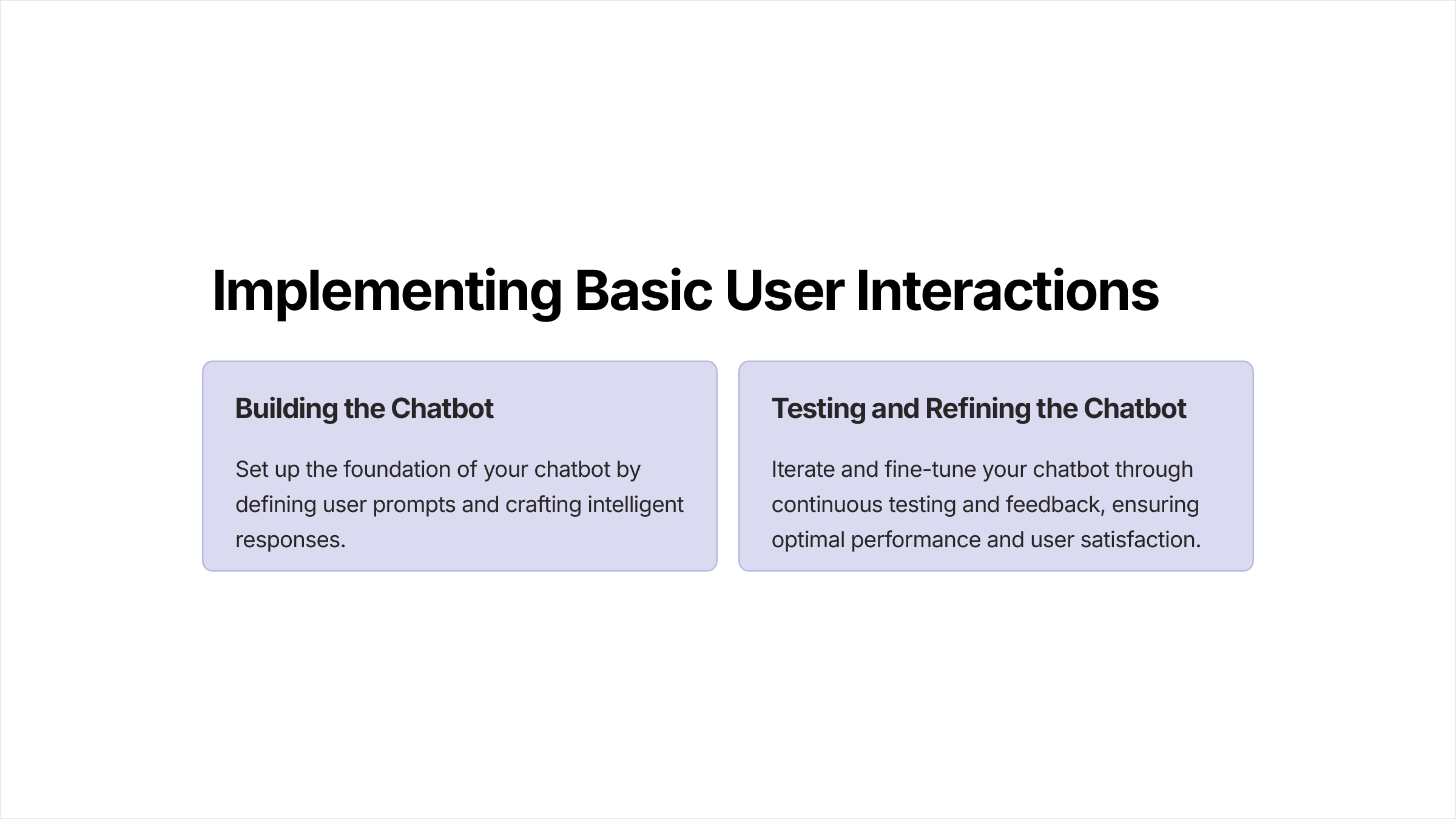

Implementing Basic User Interactions

Building the Chatbot
Testing and Refining the Chatbot
Set up the foundation of your chatbot by defining user prompts and crafting intelligent responses.
Iterate and fine-tune your chatbot through continuous testing and feedback, ensuring optimal performance and user satisfaction.